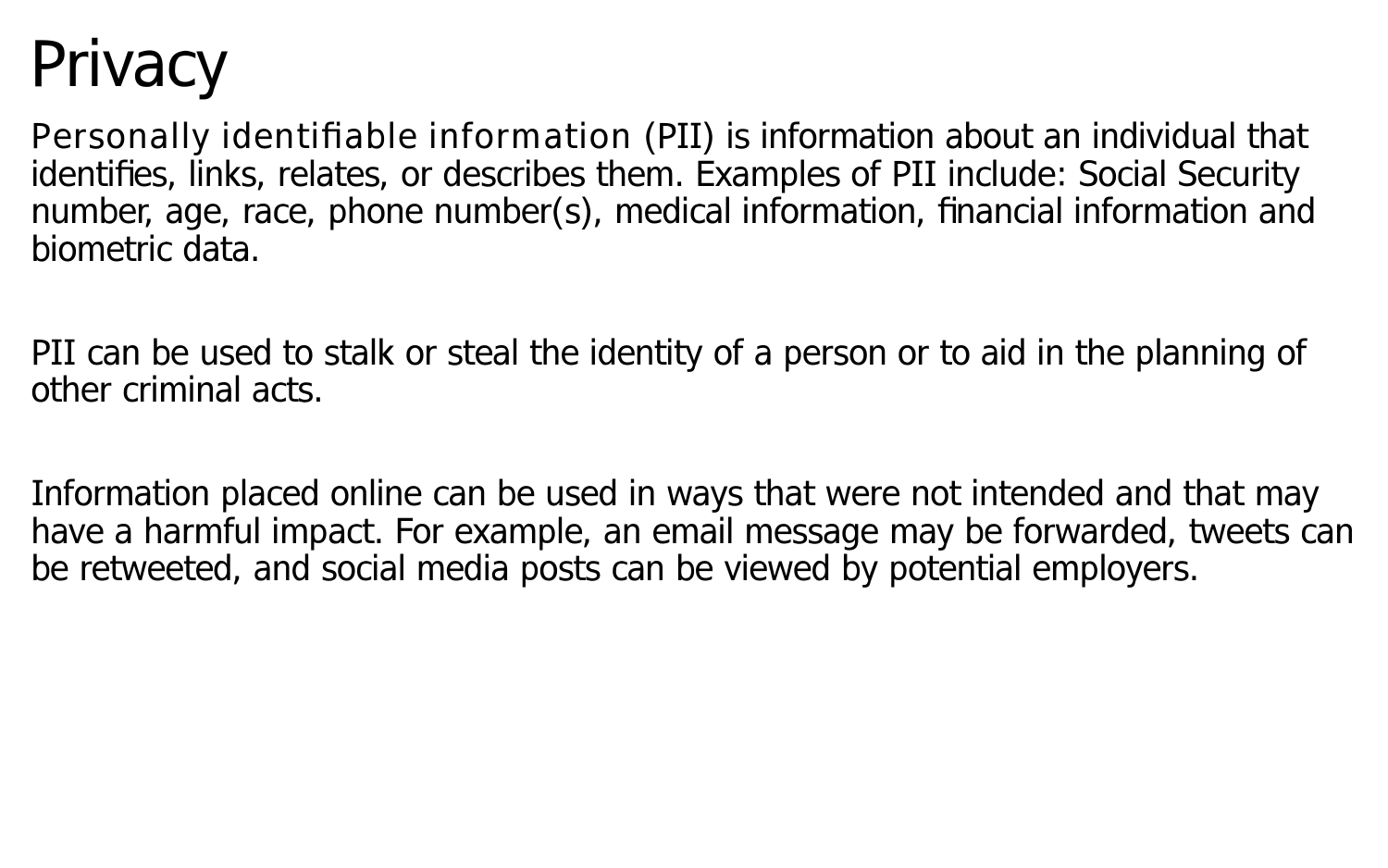

# Privacy
Personally identifiable information (PII) is information about an individual that identifies, links, relates, or describes them. Examples of PII include: Social Security number, age, race, phone number(s), medical information, financial information and biometric data.

PII can be used to stalk or steal the identity of a person or to aid in the planning of other criminal acts.

Information placed online can be used in ways that were not intended and that may have a harmful impact. For example, an email message may be forwarded, tweets can be retweeted, and social media posts can be viewed by potential employers.